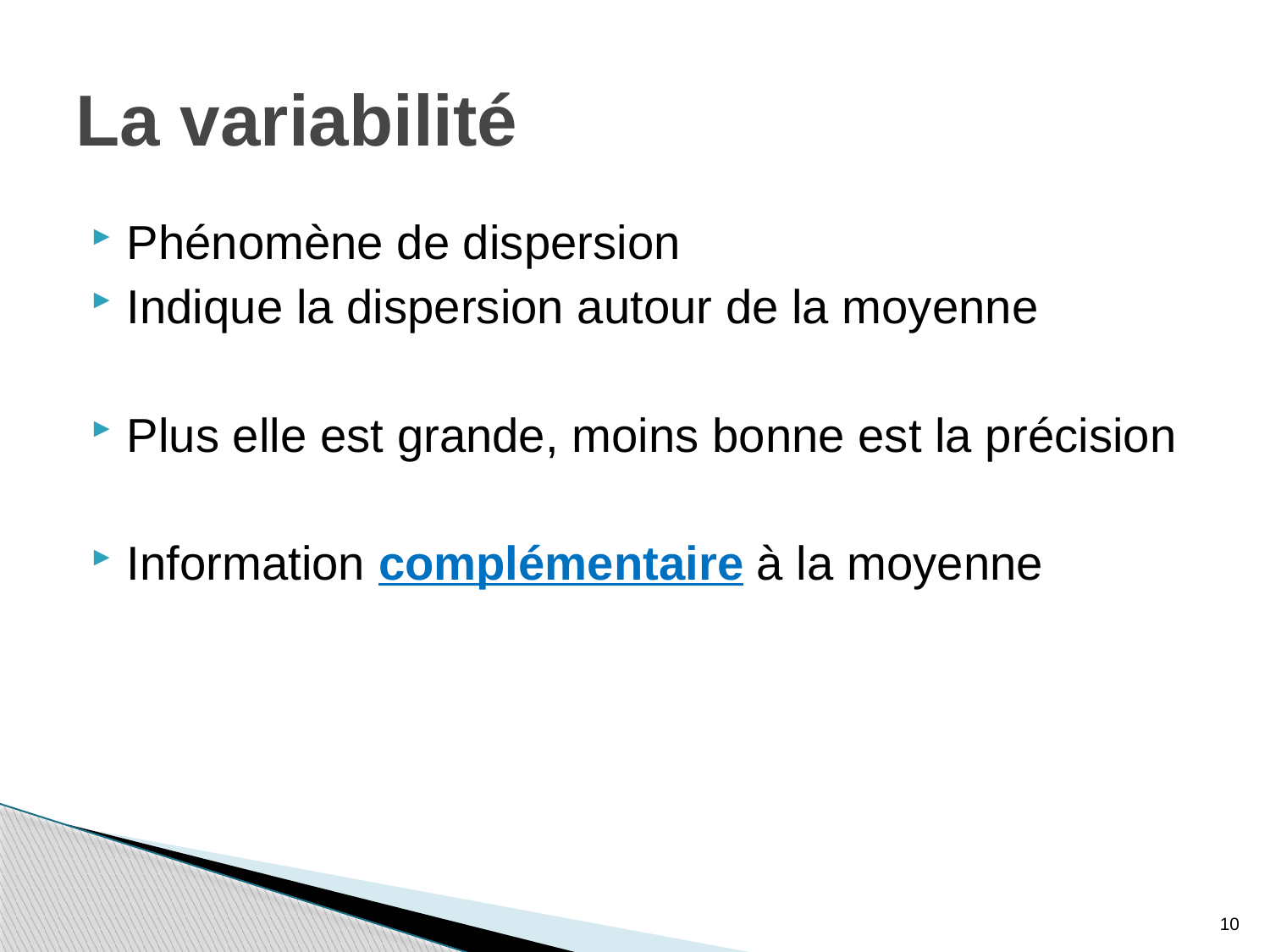

# La variabilité
Phénomène de dispersion
Indique la dispersion autour de la moyenne

Plus elle est grande, moins bonne est la précision

Information complémentaire à la moyenne

10